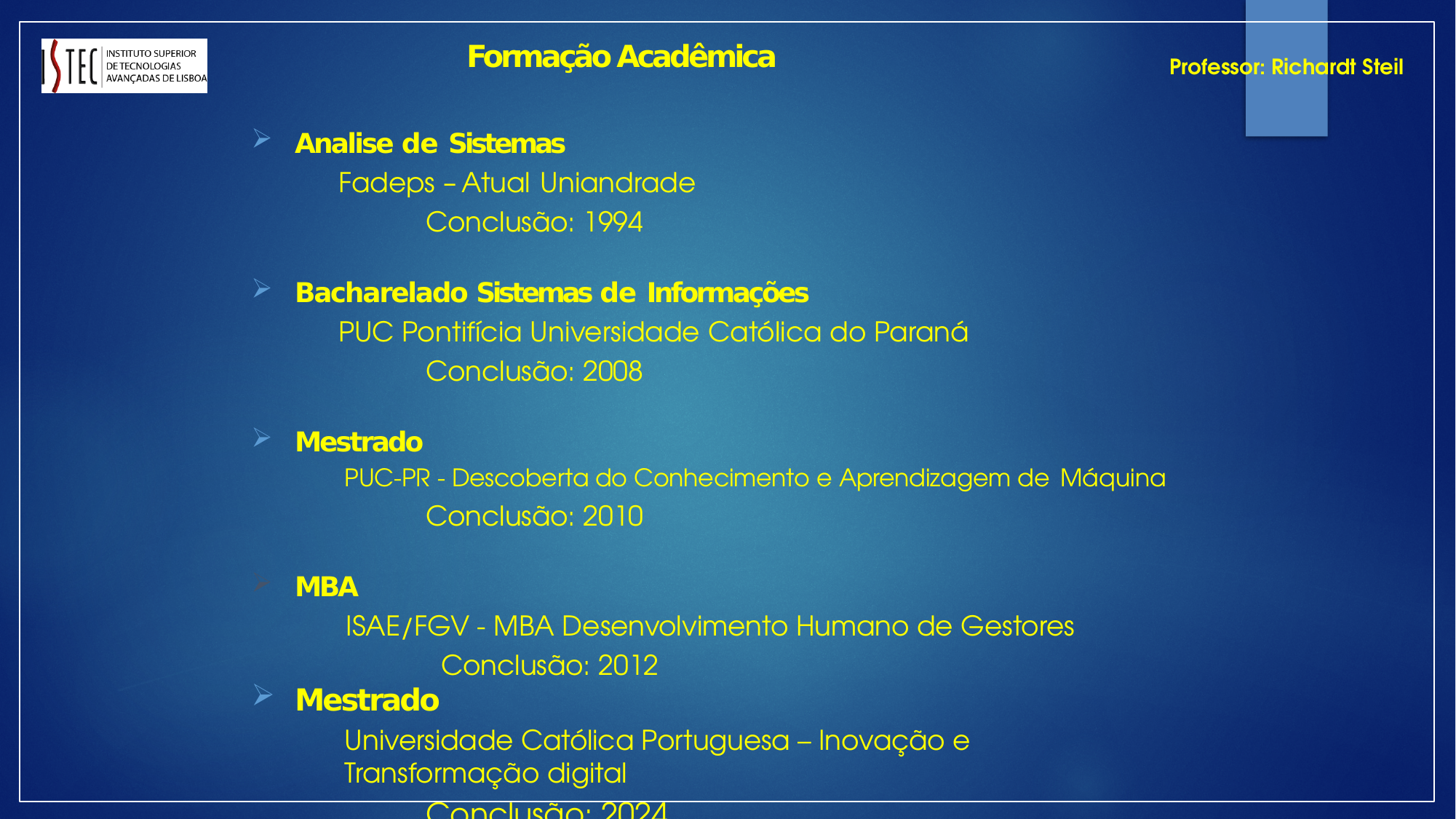

Formação Acadêmica
Analise de Sistemas
Fadeps – Atual Uniandrade
Conclusão: 1994

Bacharelado Sistemas de Informações
PUC Pontifícia Universidade Católica do Paraná
Conclusão: 2008

Mestrado
PUC-PR - Descoberta do Conhecimento e Aprendizagem de Máquina
Conclusão: 2010

MBA
ISAE/FGV - MBA Desenvolvimento Humano de Gestores  Conclusão: 2012
Mestrado
Universidade Católica Portuguesa – Inovação e Transformação digital
Conclusão: 2024